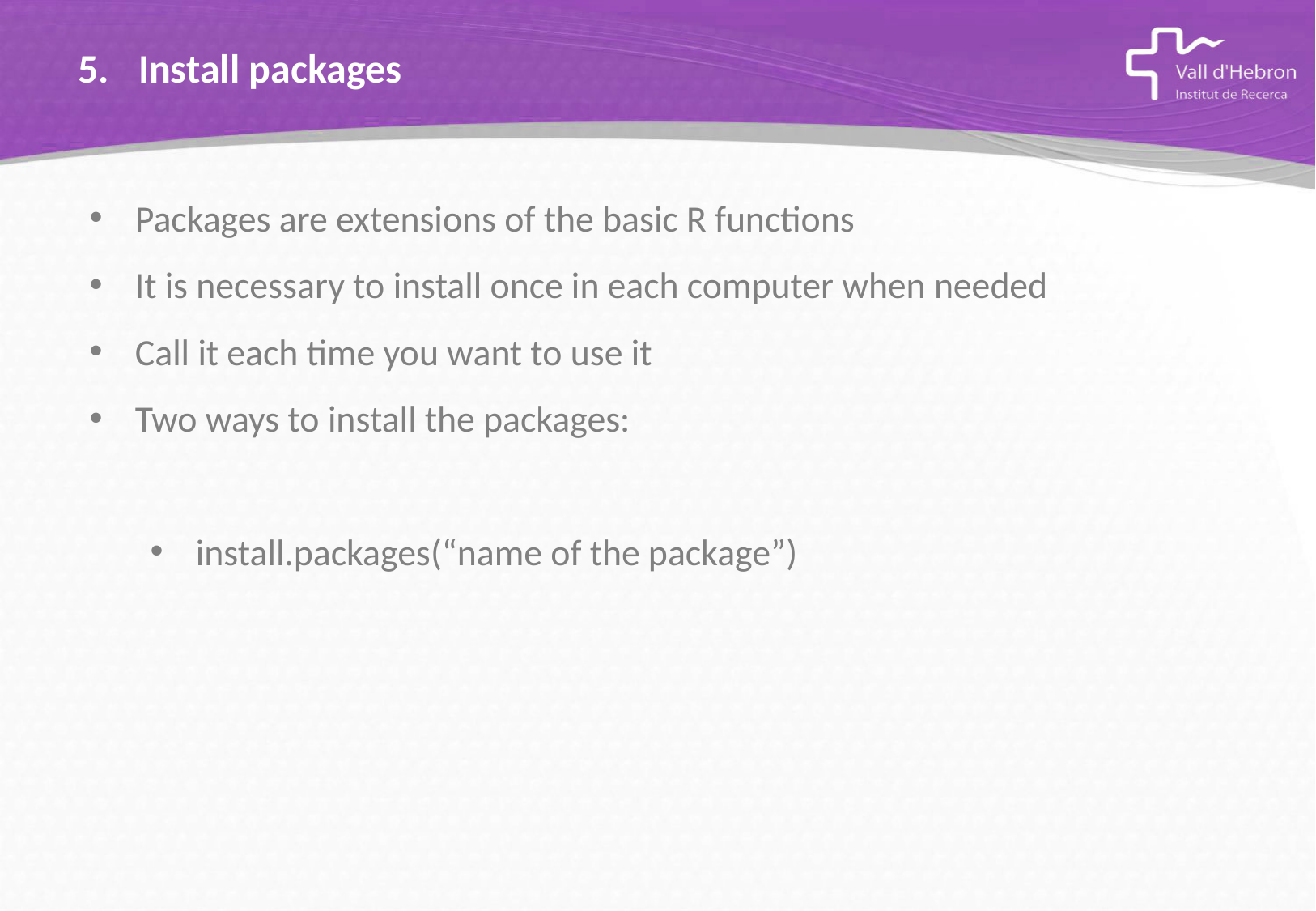

Install packages
Packages are extensions of the basic R functions
It is necessary to install once in each computer when needed
Call it each time you want to use it
Two ways to install the packages:

install.packages(“name of the package”)